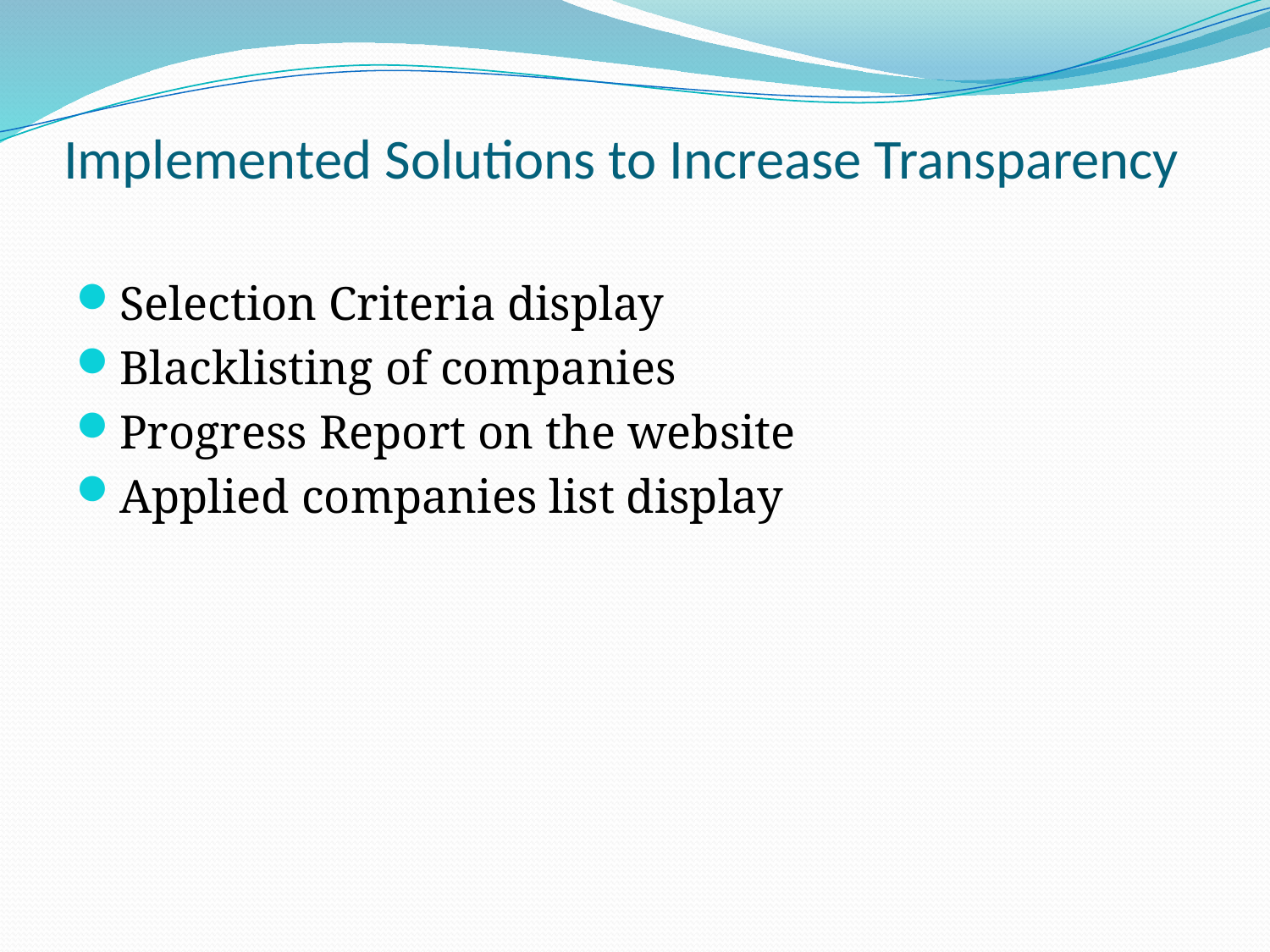

# Implemented Solutions to Increase Transparency
Selection Criteria display
Blacklisting of companies
Progress Report on the website
Applied companies list display